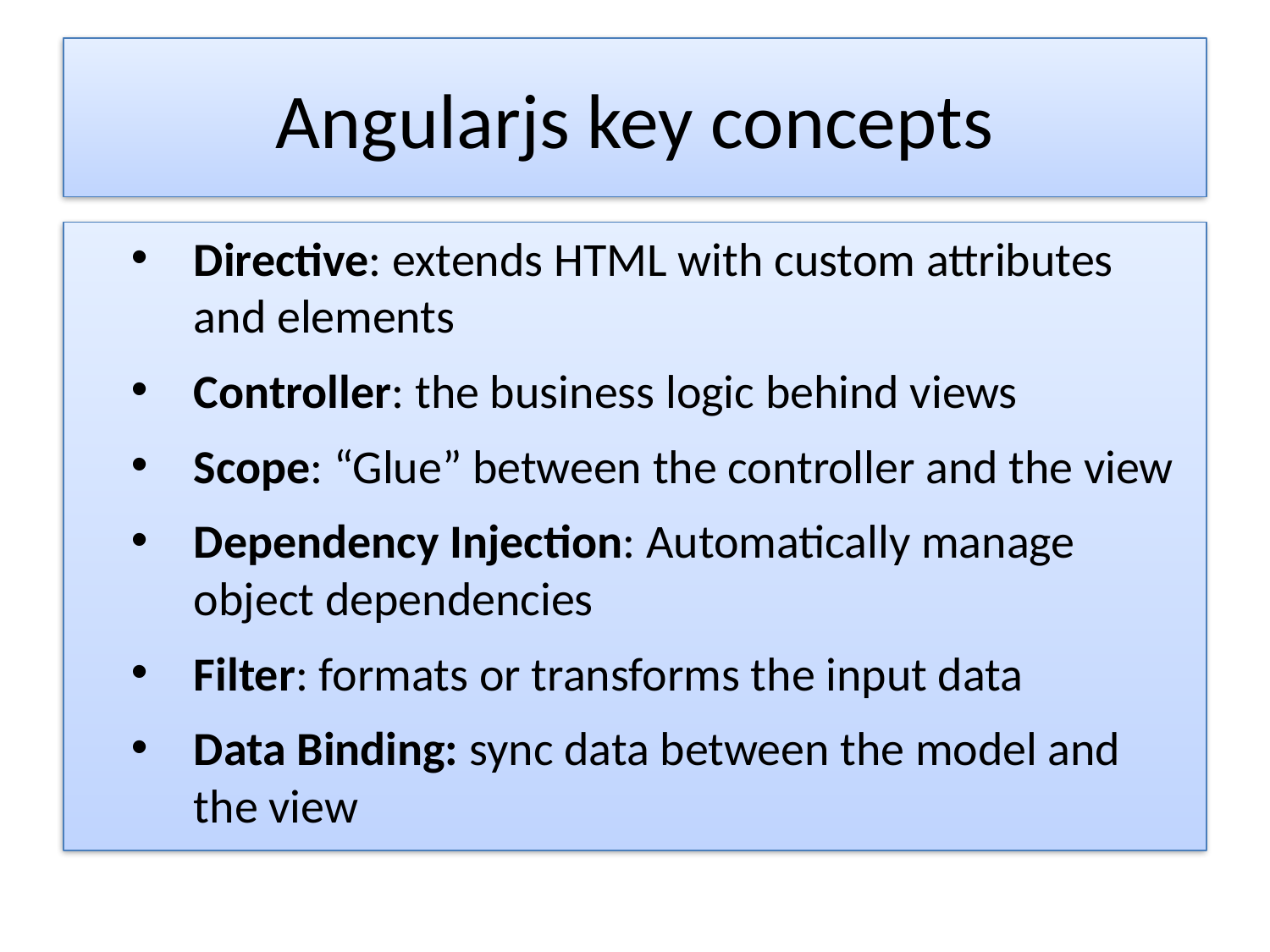

# Angularjs key concepts
Directive: extends HTML with custom attributes and elements
Controller: the business logic behind views
Scope: “Glue” between the controller and the view
Dependency Injection: Automatically manage object dependencies
Filter: formats or transforms the input data
Data Binding: sync data between the model and the view